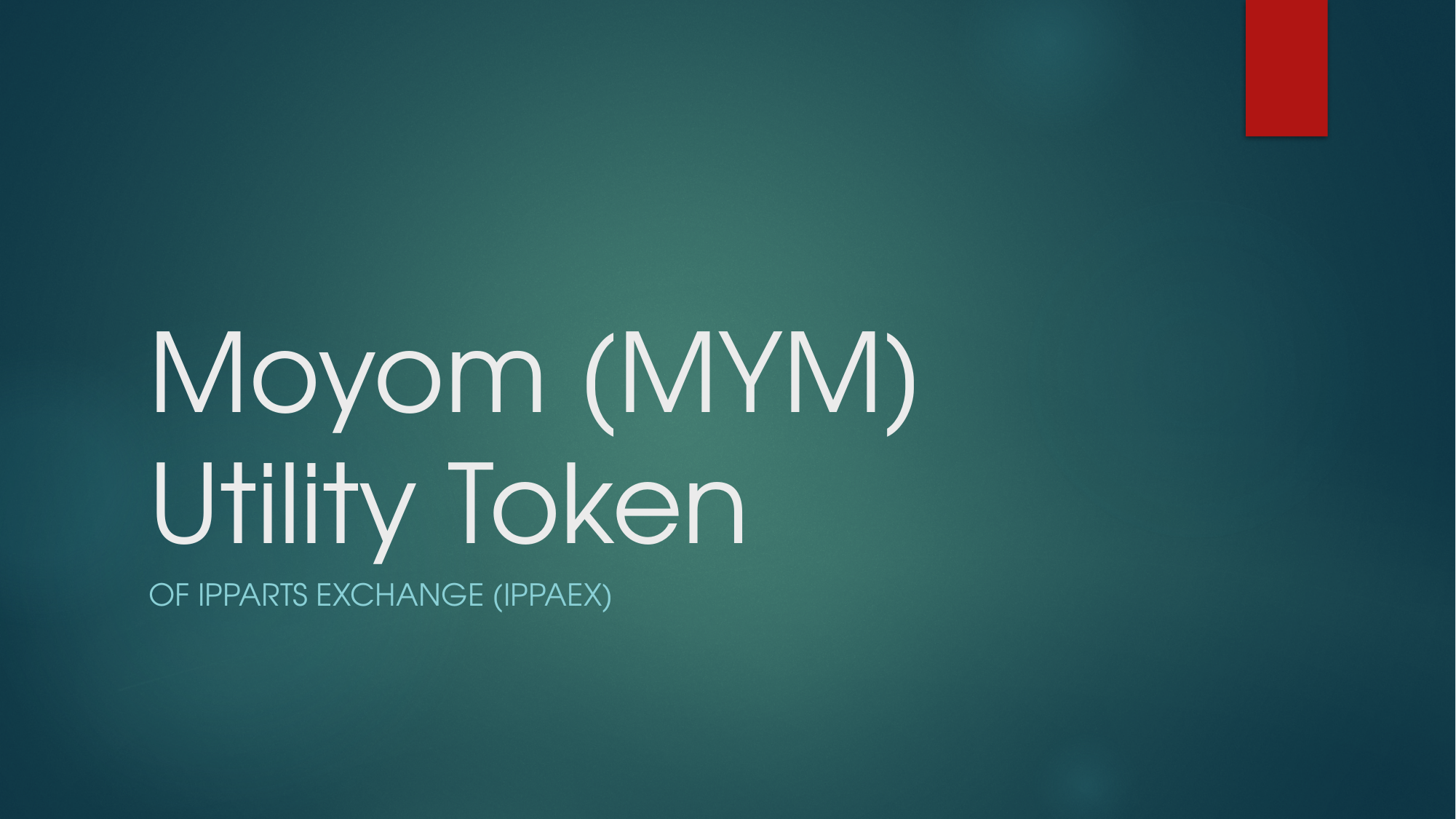

# Moyom (MYM) Utility Token
Of ipparts exchange (Ippaex)